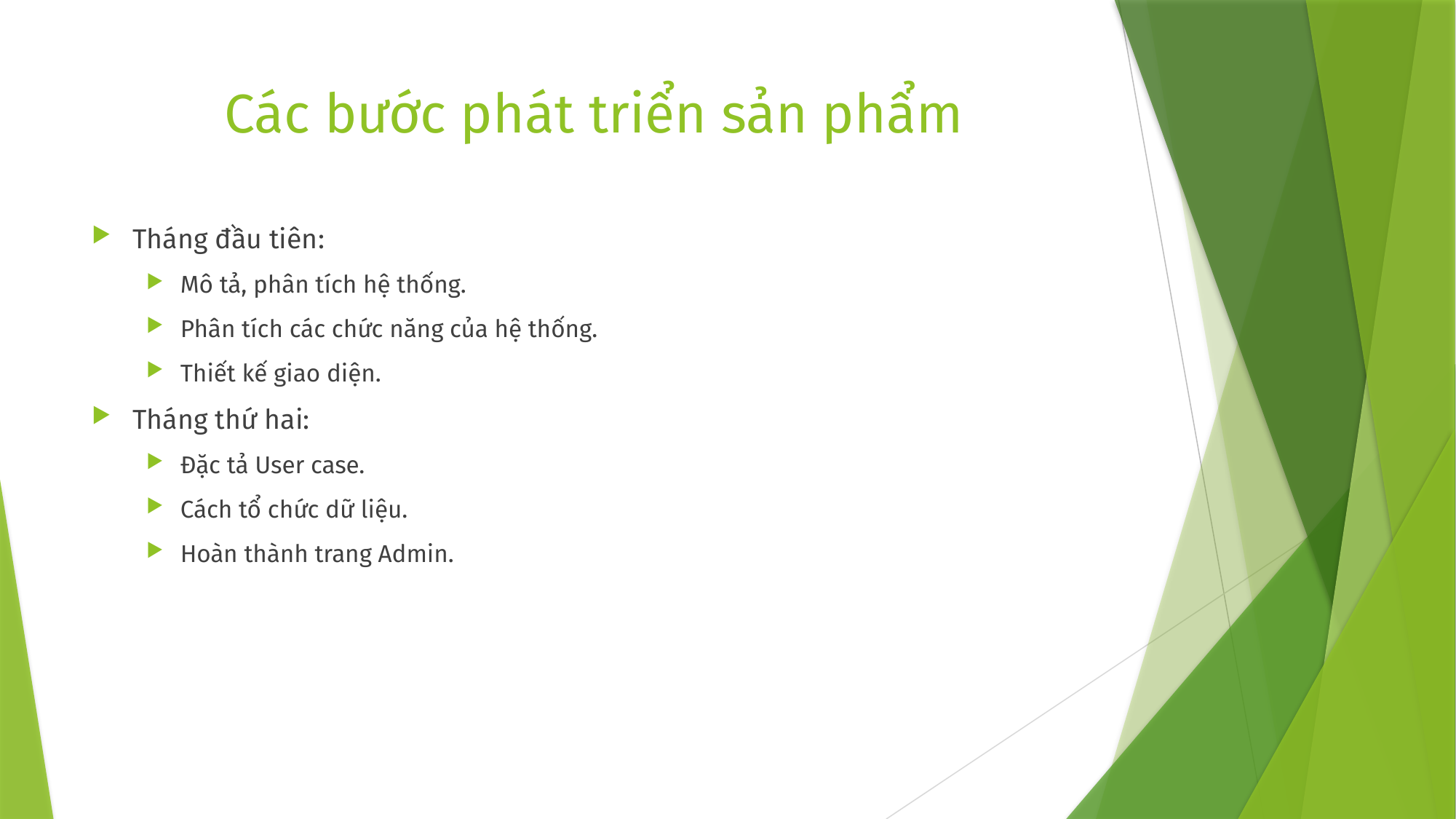

# Các bước phát triển sản phẩm
Tháng đầu tiên:
Mô tả, phân tích hệ thống.
Phân tích các chức năng của hệ thống.
Thiết kế giao diện.
Tháng thứ hai:
Đặc tả User case.
Cách tổ chức dữ liệu.
Hoàn thành trang Admin.